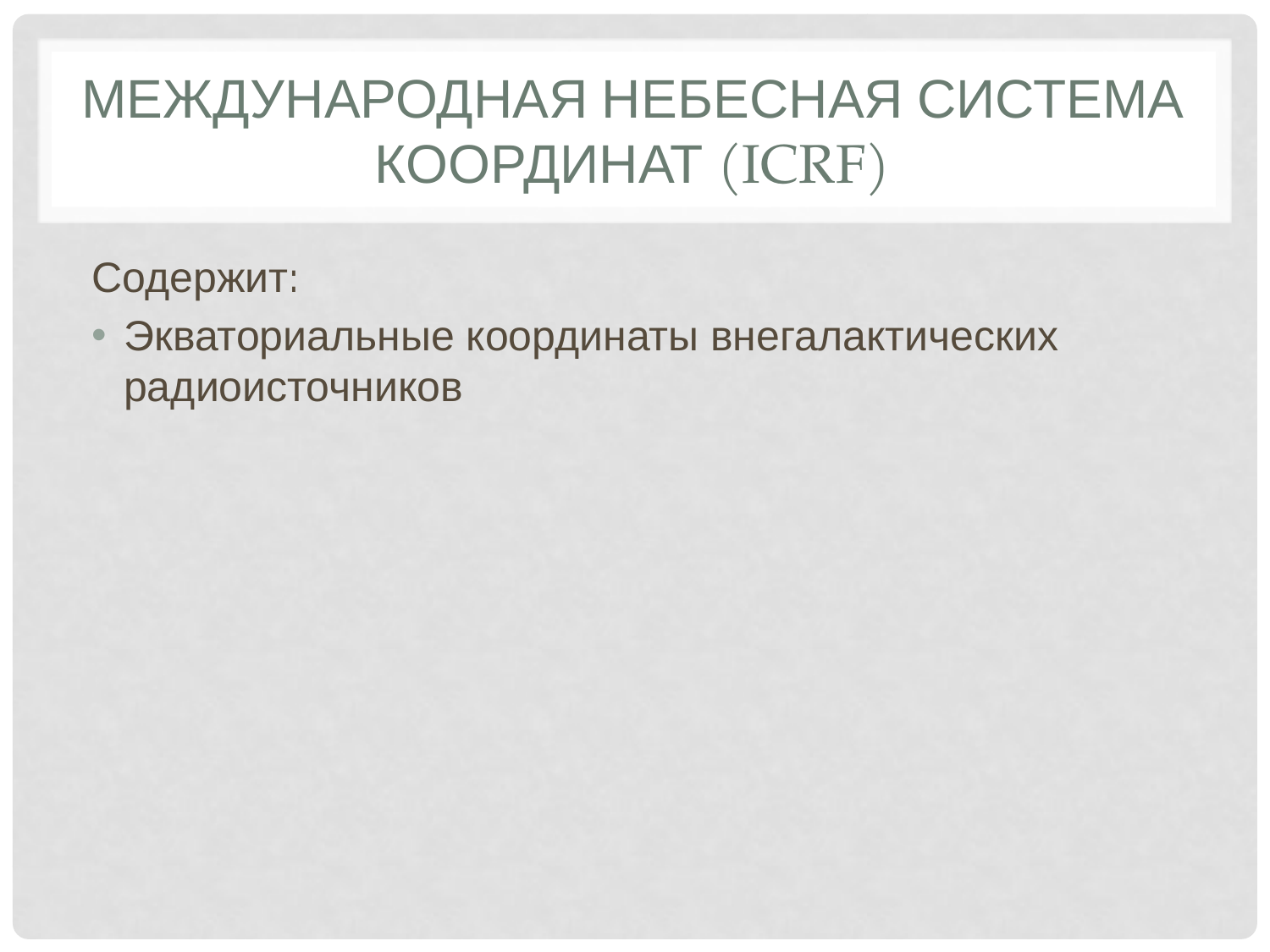

# Международная небесная система координат (ICRF)
Содержит:
Экваториальные координаты внегалактических радиоисточников